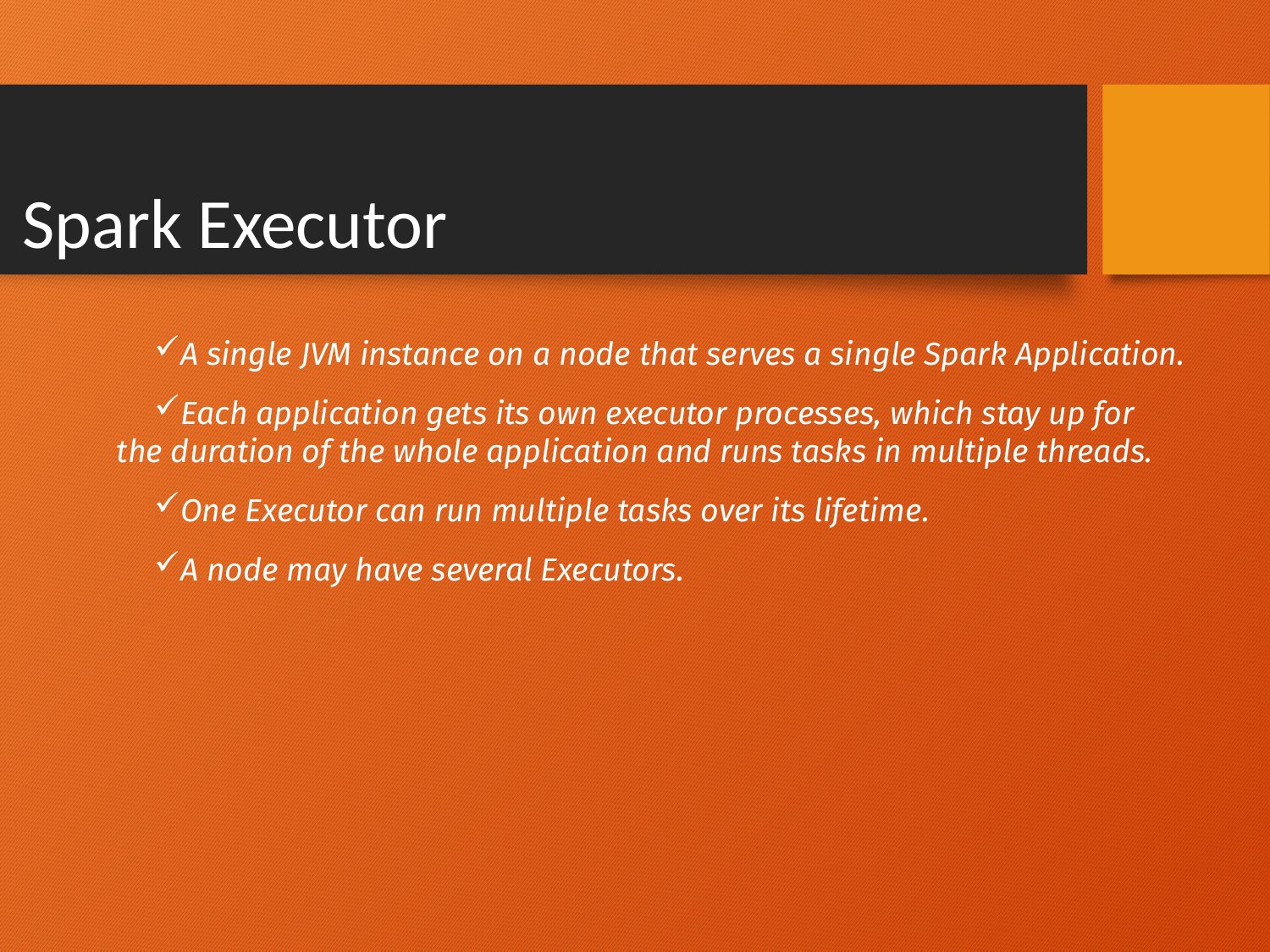

Spark Executor
A single JVM instance on a node that serves a single Spark Application.
Each application gets its own executor processes, which stay up for the duration of the whole application and runs tasks in multiple threads.
One Executor can run multiple tasks over its lifetime.
A node may have several Executors.